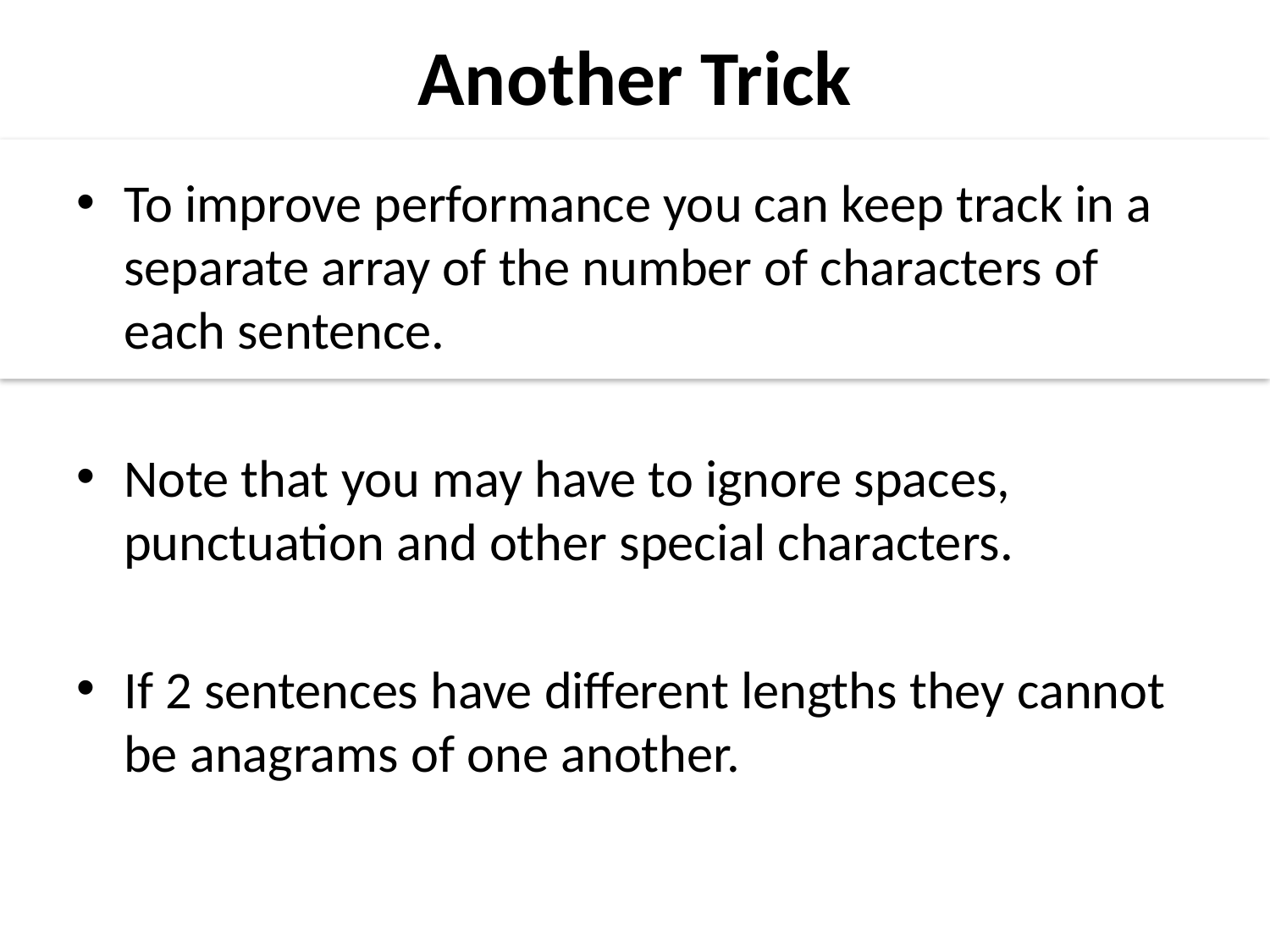

Another Trick

To improve performance you can keep track in a separate array of the number of characters of each sentence.

Note that you may have to ignore spaces, punctuation and other special characters.

If 2 sentences have different lengths they cannot be anagrams of one another.